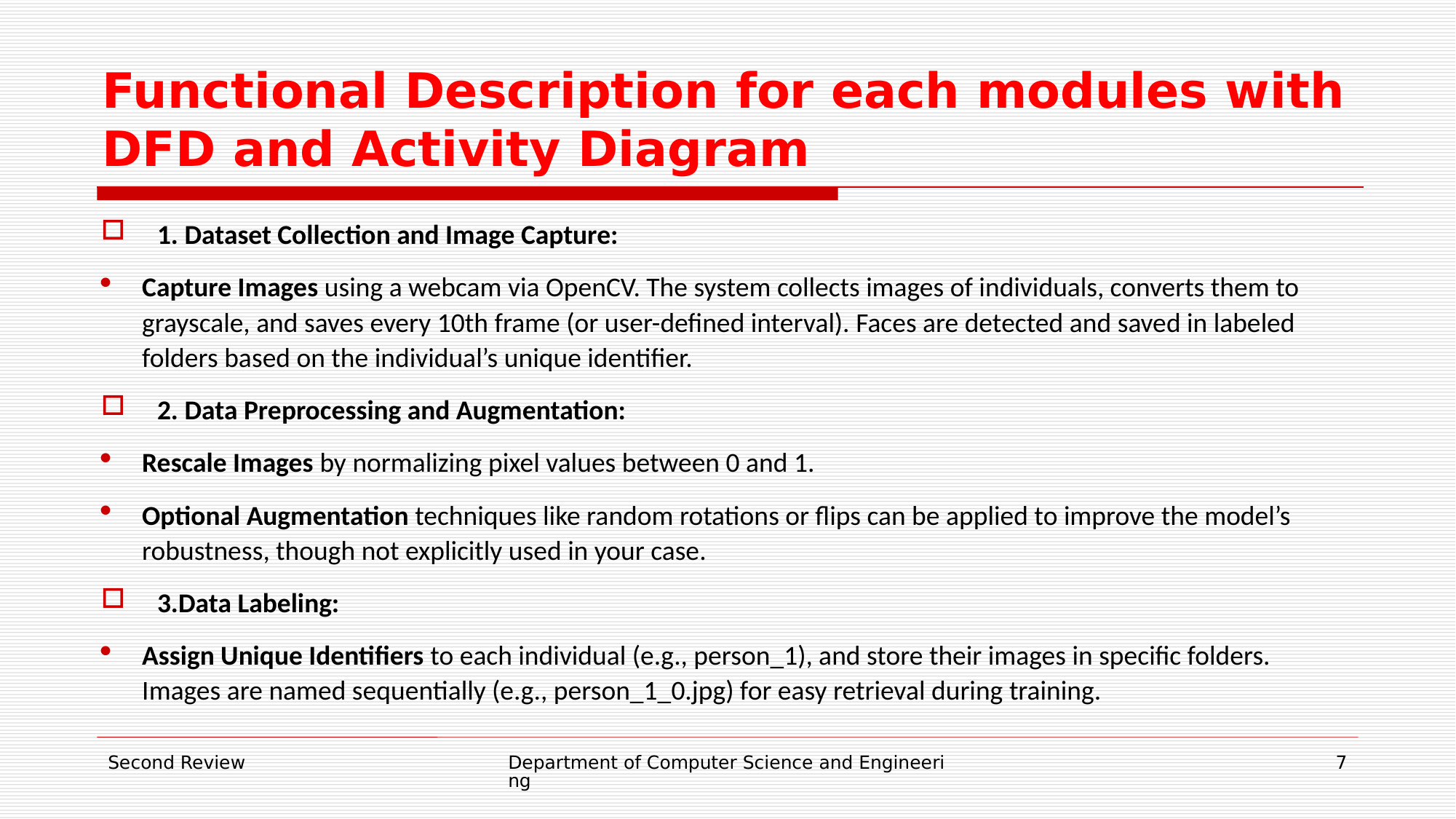

# Functional Description for each modules with DFD and Activity Diagram
1. Dataset Collection and Image Capture:
Capture Images using a webcam via OpenCV. The system collects images of individuals, converts them to grayscale, and saves every 10th frame (or user-defined interval). Faces are detected and saved in labeled folders based on the individual’s unique identifier.
2. Data Preprocessing and Augmentation:
Rescale Images by normalizing pixel values between 0 and 1.
Optional Augmentation techniques like random rotations or flips can be applied to improve the model’s robustness, though not explicitly used in your case.
3.Data Labeling:
Assign Unique Identifiers to each individual (e.g., person_1), and store their images in specific folders. Images are named sequentially (e.g., person_1_0.jpg) for easy retrieval during training.

Second Review
Department of Computer Science and Engineering
7